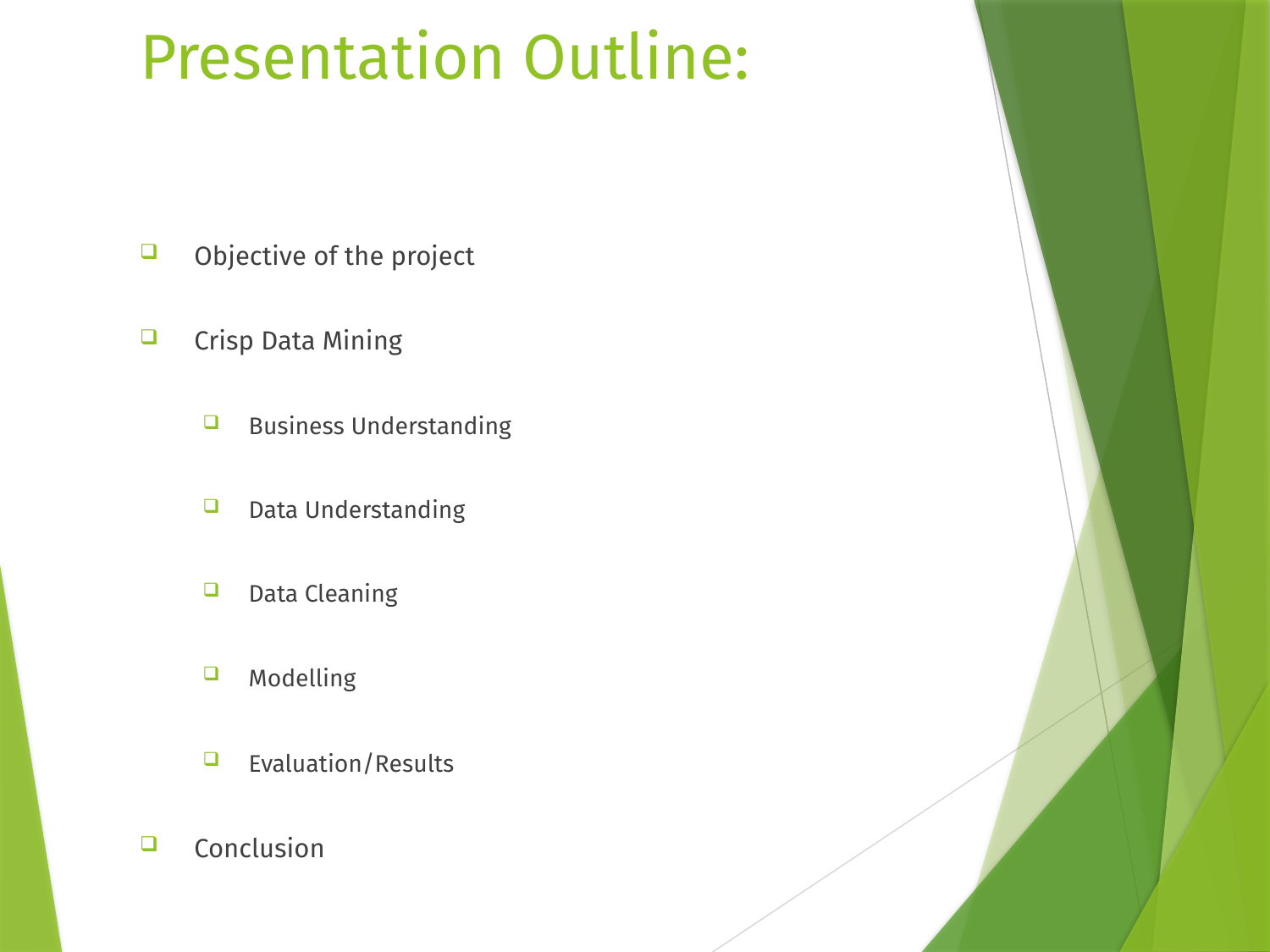

# Presentation Outline:
 Objective of the project

 Crisp Data Mining

 Business Understanding

 Data Understanding

 Data Cleaning

 Modelling

 Evaluation/Results

 Conclusion